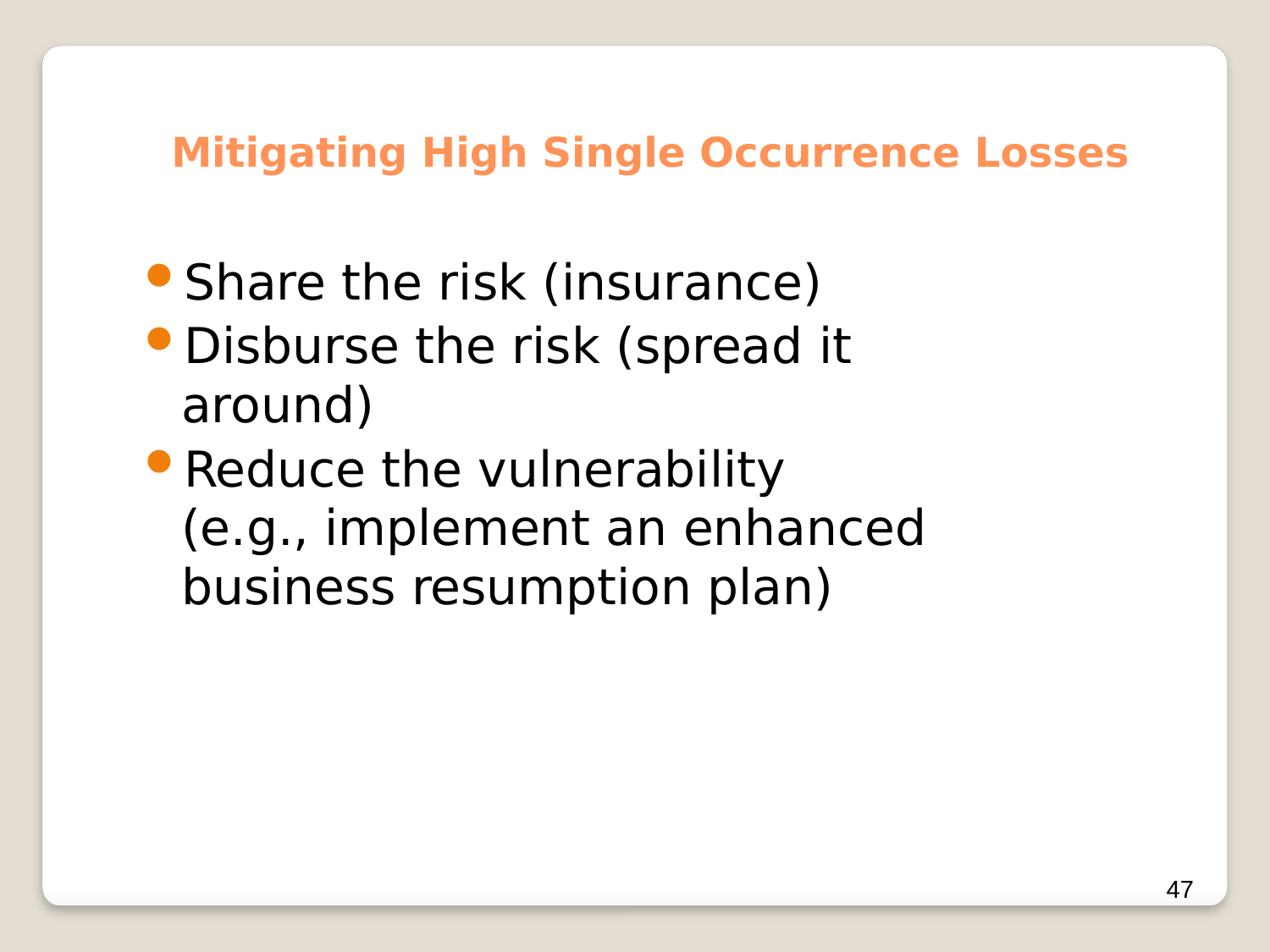

Mitigating High Single Occurrence Losses
Share the risk (insurance)
Disburse the risk (spread it around)
Reduce the vulnerability
(e.g., implement an enhanced business resumption plan)
47